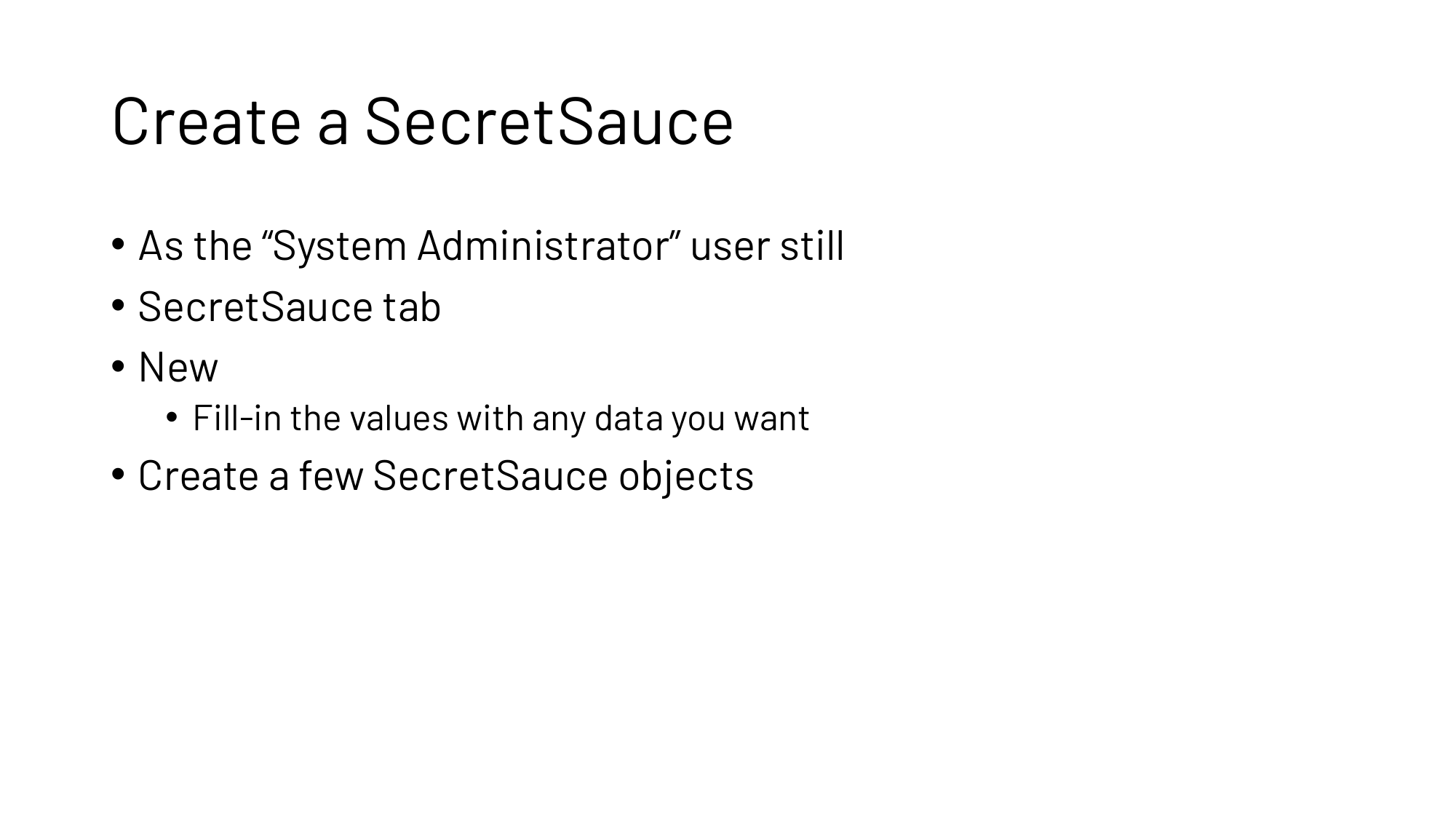

# Create a SecretSauce
As the “System Administrator” user still
SecretSauce tab
New
Fill-in the values with any data you want
Create a few SecretSauce objects